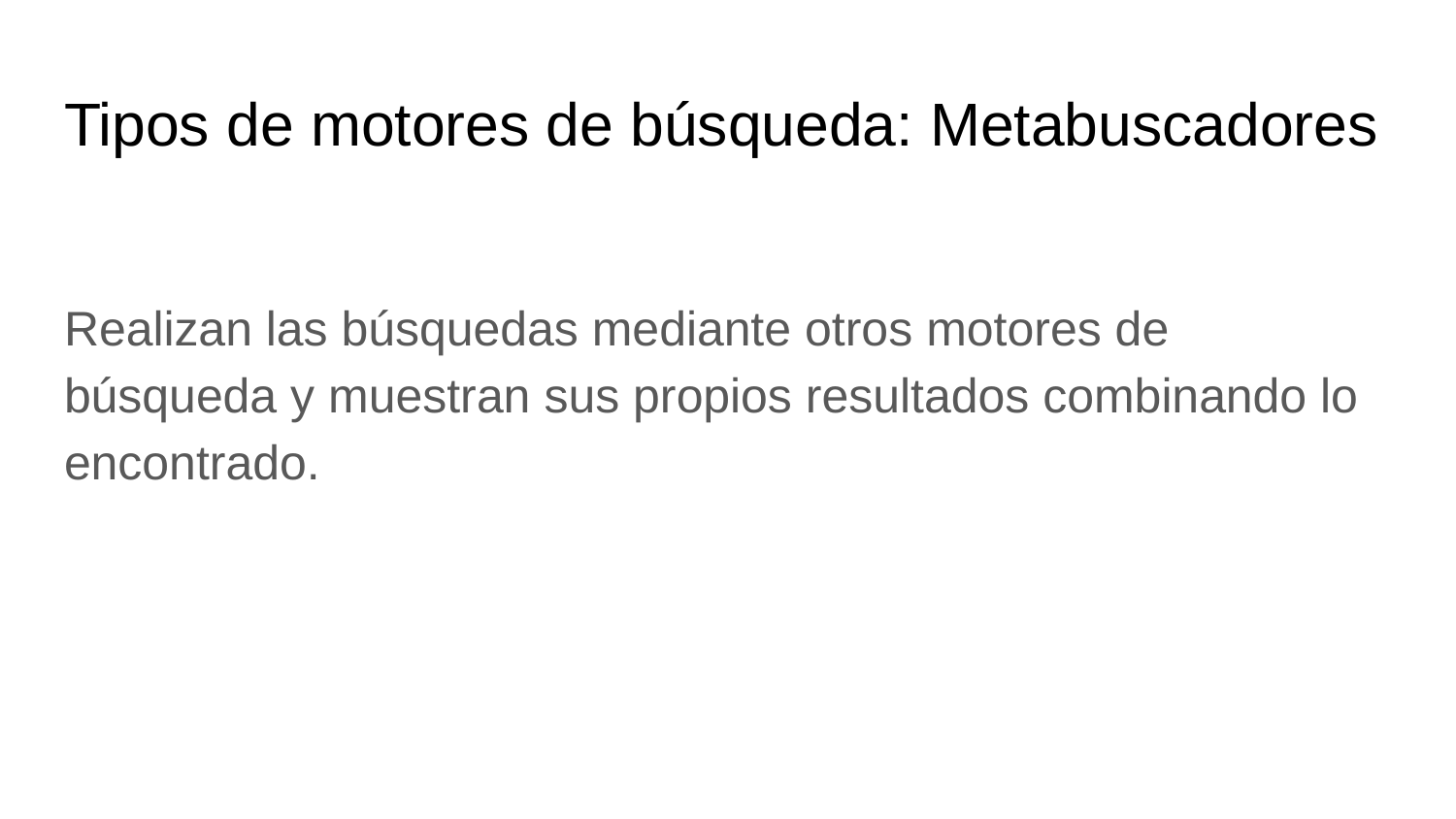

# Tipos de motores de búsqueda: Metabuscadores

Realizan las búsquedas mediante otros motores de búsqueda y muestran sus propios resultados combinando lo encontrado.